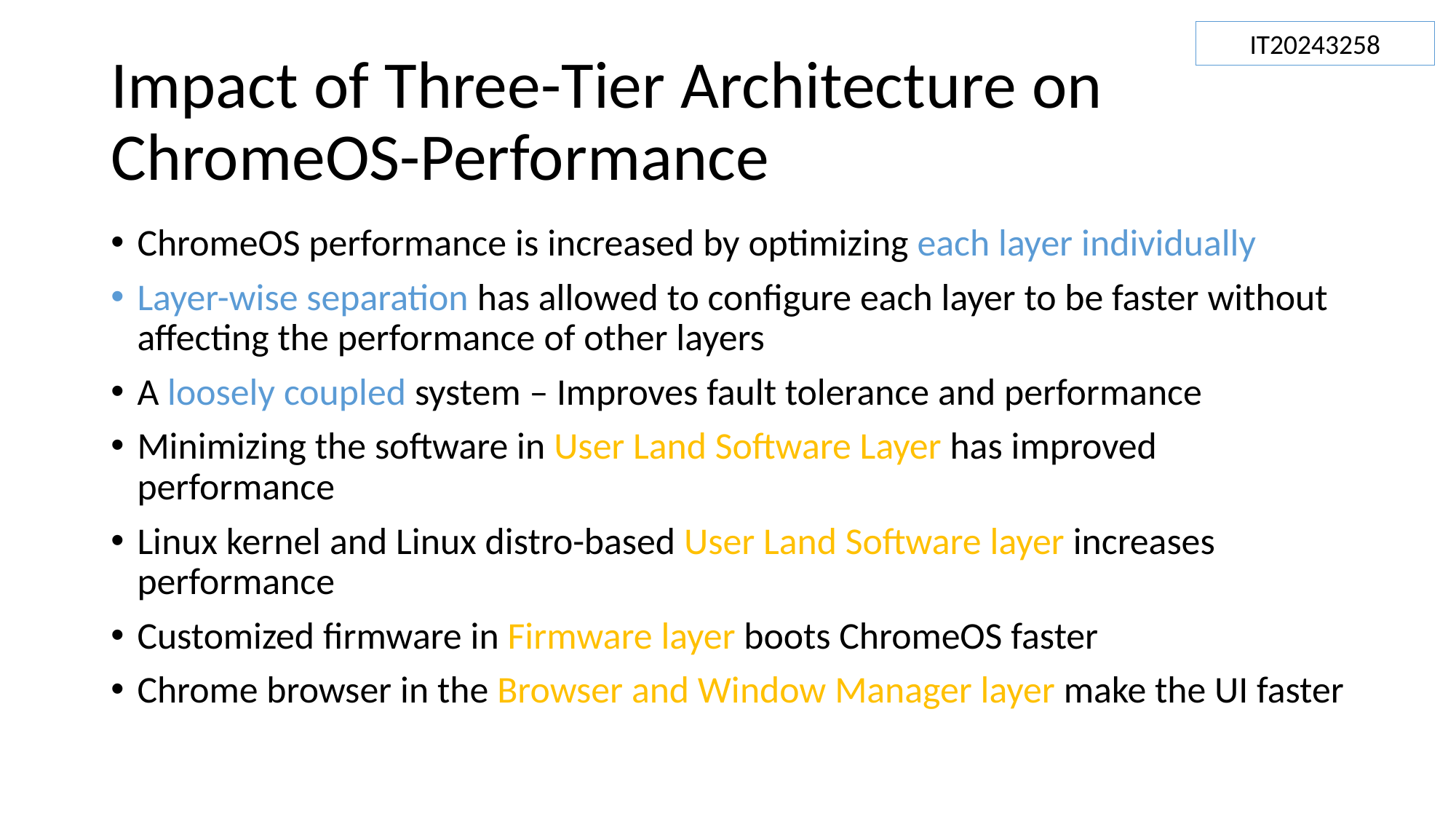

IT20243258
# Impact of Three-Tier Architecture on ChromeOS-Performance
ChromeOS performance is increased by optimizing each layer individually
Layer-wise separation has allowed to configure each layer to be faster without affecting the performance of other layers
A loosely coupled system – Improves fault tolerance and performance
Minimizing the software in User Land Software Layer has improved performance
Linux kernel and Linux distro-based User Land Software layer increases performance
Customized firmware in Firmware layer boots ChromeOS faster
Chrome browser in the Browser and Window Manager layer make the UI faster